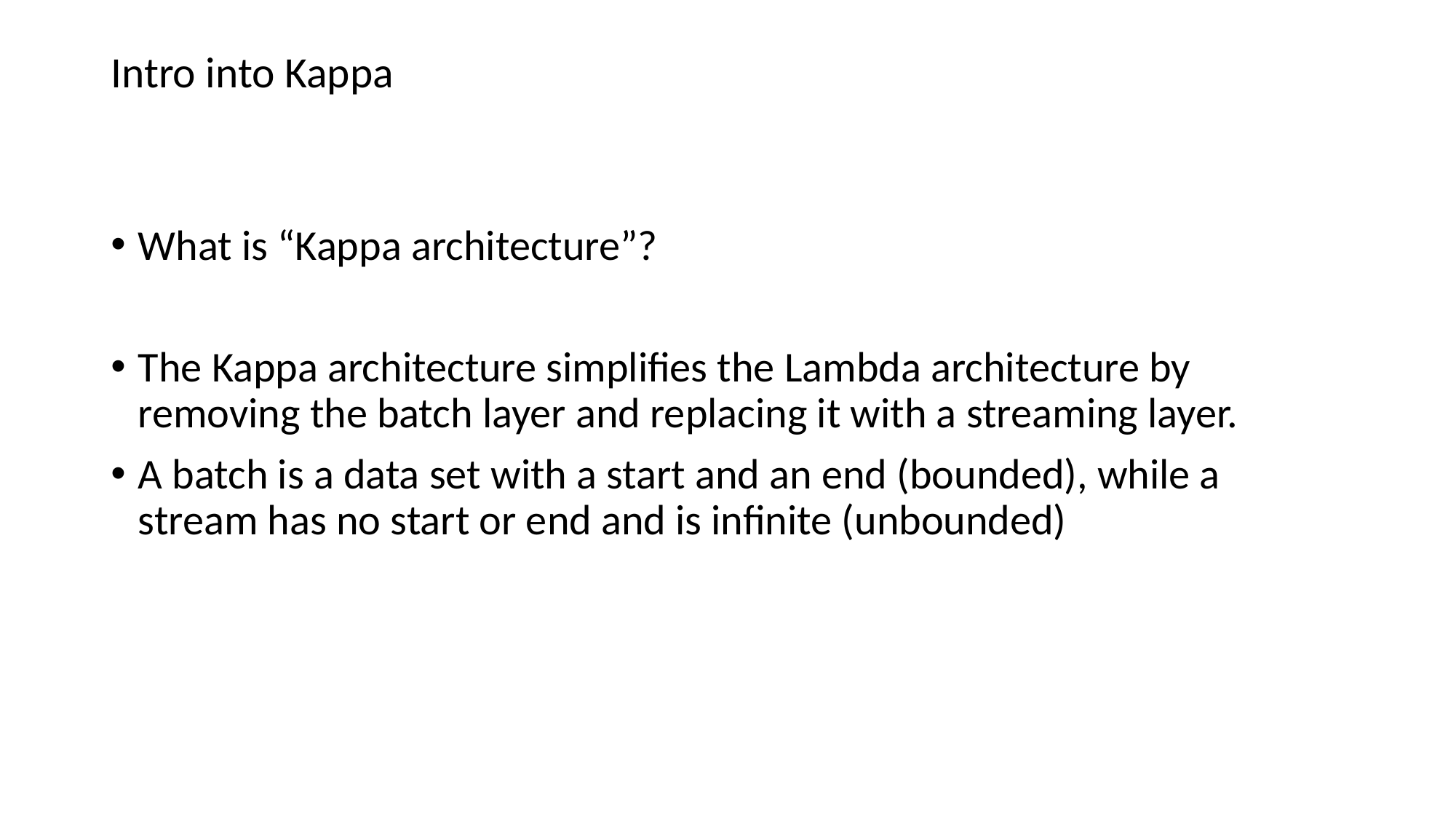

# Intro into Kappa
What is “Kappa architecture”?

The Kappa architecture simplifies the Lambda architecture by removing the batch layer and replacing it with a streaming layer.
A batch is a data set with a start and an end (bounded), while a stream has no start or end and is infinite (unbounded)